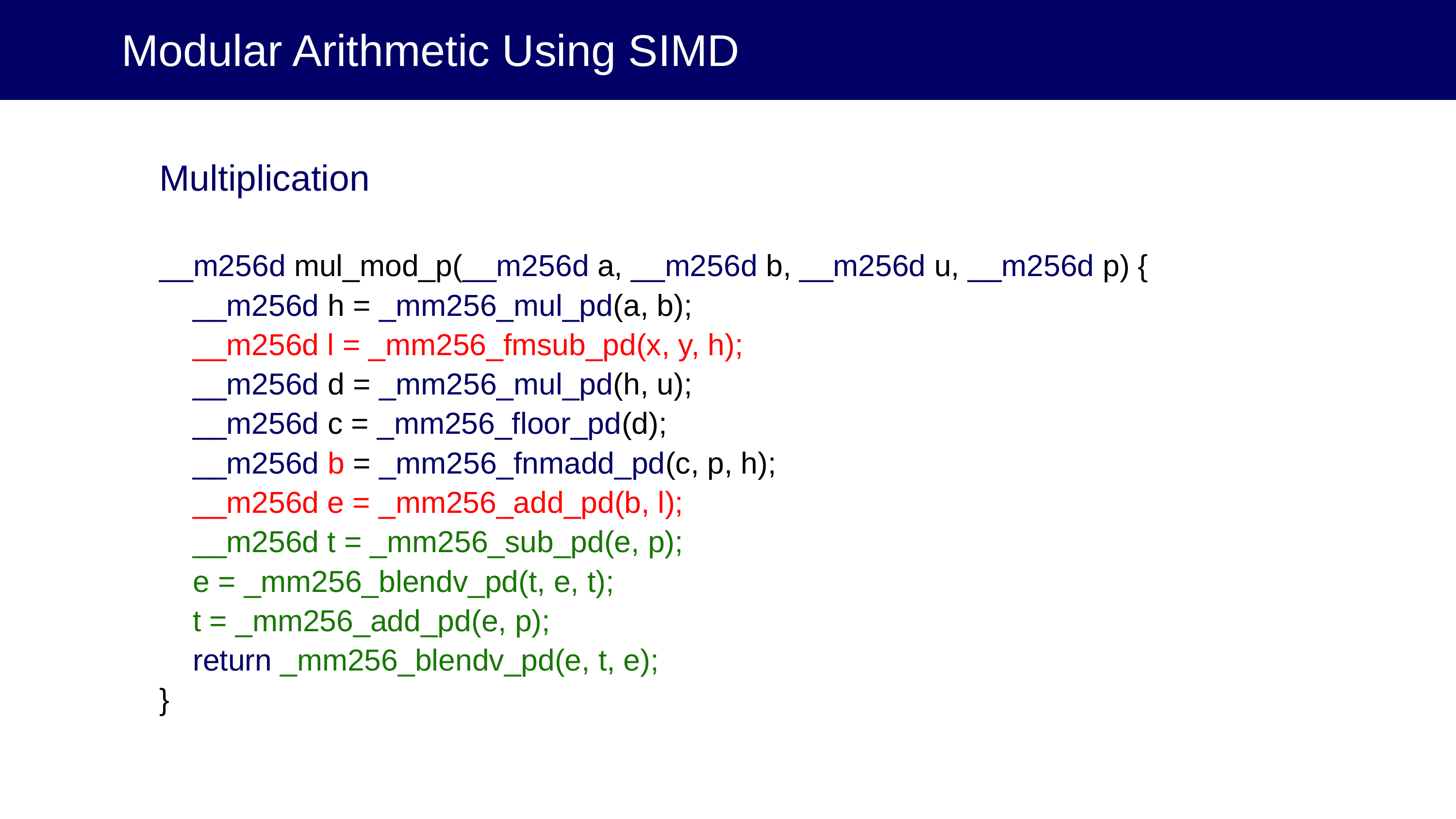

Modular Arithmetic Using SIMD
Multiplication
__m256d mul_mod_p(__m256d a, __m256d b, __m256d u, __m256d p) {
    __m256d h = _mm256_mul_pd(a, b);
    __m256d l = _mm256_fmsub_pd(x, y, h);
    __m256d d = _mm256_mul_pd(h, u);
    __m256d c = _mm256_floor_pd(d);
    __m256d b = _mm256_fnmadd_pd(c, p, h);
    __m256d e = _mm256_add_pd(b, l);
    __m256d t = _mm256_sub_pd(e, p);
    e = _mm256_blendv_pd(t, e, t);
    t = _mm256_add_pd(e, p);
    return _mm256_blendv_pd(e, t, e);
}